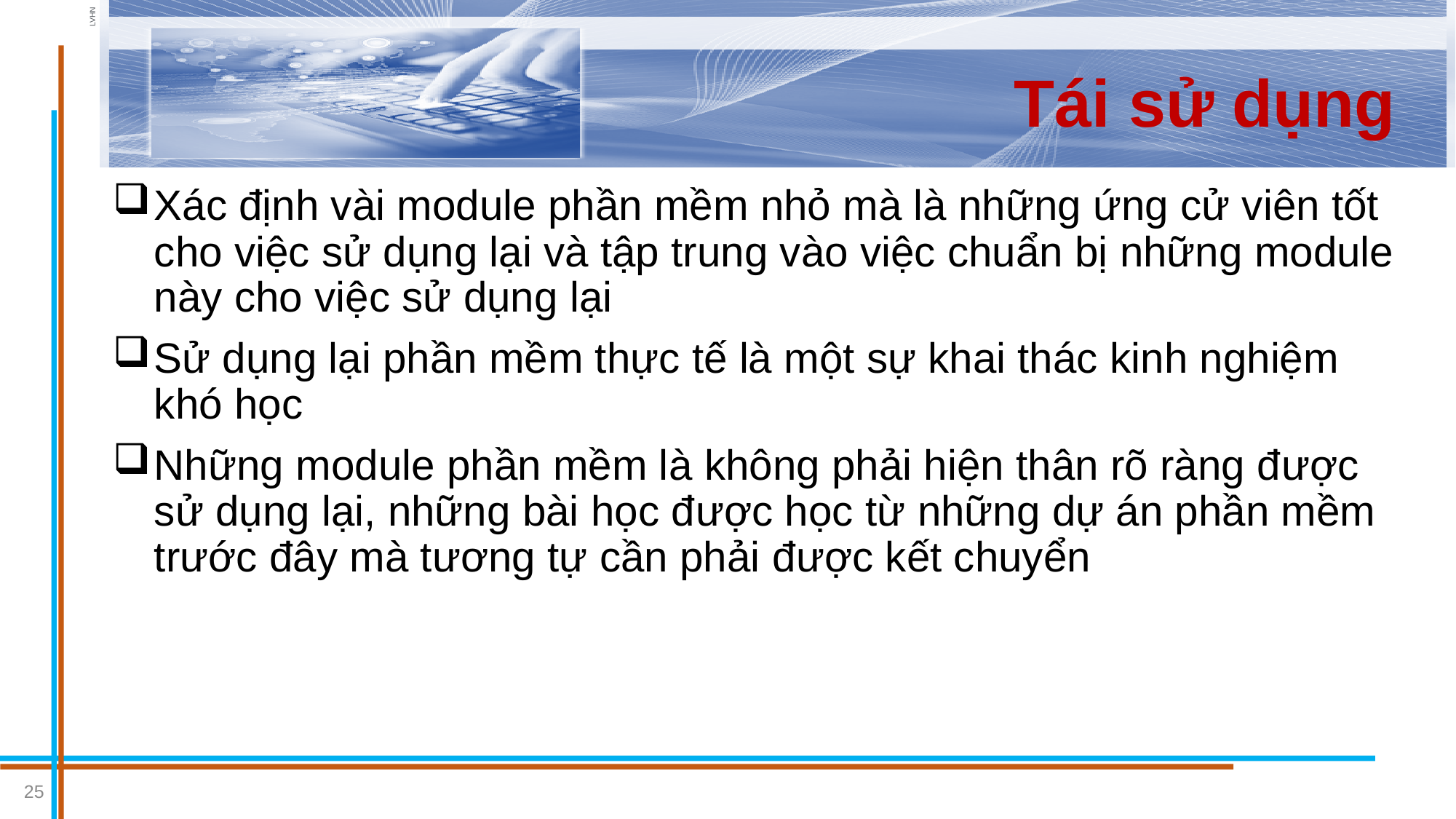

# Tái sử dụng
Xác định vài module phần mềm nhỏ mà là những ứng cử viên tốt cho việc sử dụng lại và tập trung vào việc chuẩn bị những module này cho việc sử dụng lại
Sử dụng lại phần mềm thực tế là một sự khai thác kinh nghiệm khó học
Những module phần mềm là không phải hiện thân rõ ràng được sử dụng lại, những bài học được học từ những dự án phần mềm trước đây mà tương tự cần phải được kết chuyển
25